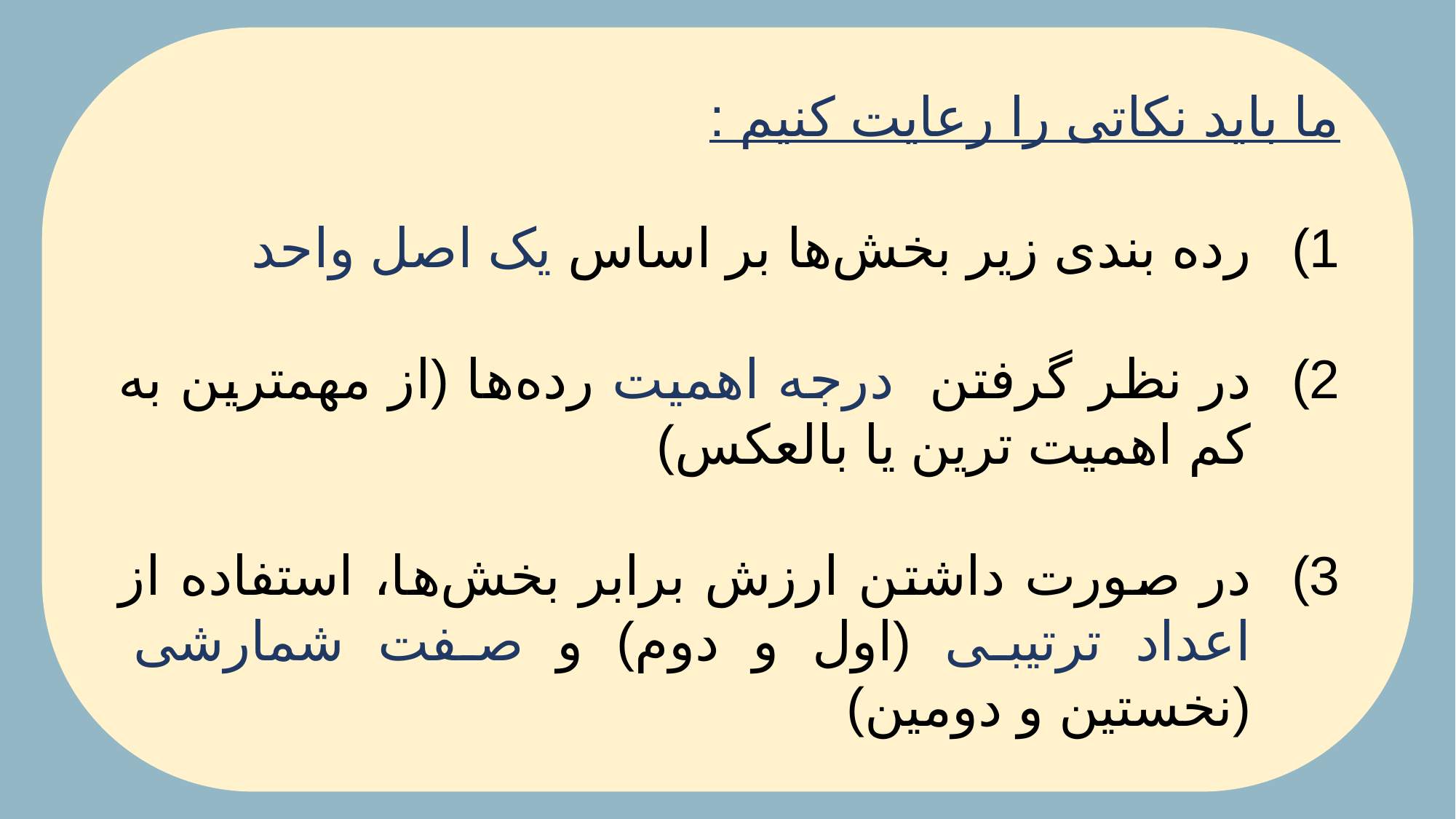

ما باید نکاتی را رعایت کنیم :

رده بندی زیر بخش‌ها بر اساس یک اصل واحد

در نظر گرفتن  درجه اهمیت رده‌ها (از مهمترین به کم اهمیت ترین یا بالعکس)

در صورت داشتن ارزش برابر بخش‌ها، استفاده از اعداد ترتیبی (اول و دوم) و صفت شمارشی (نخستین و دومین)